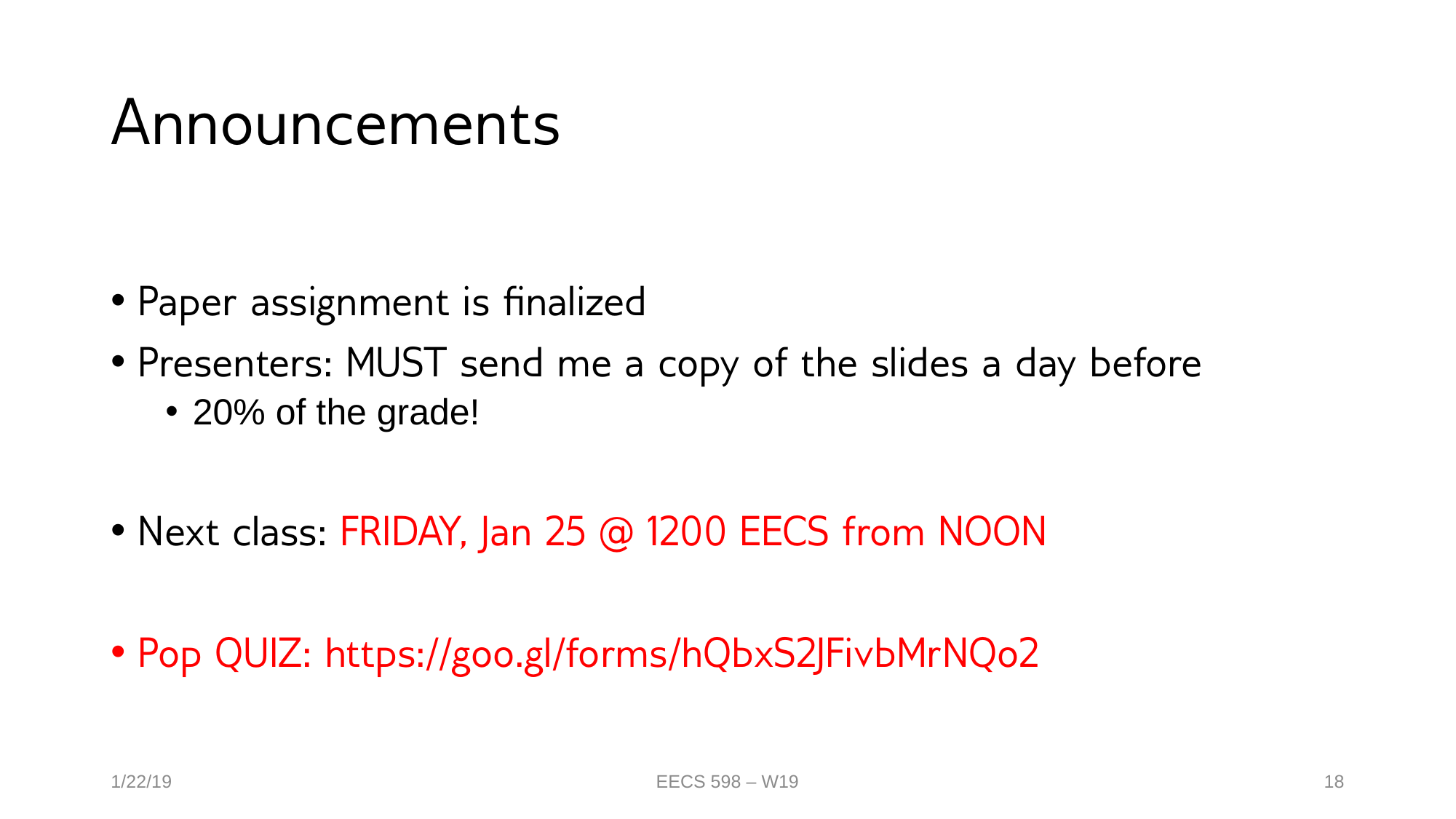

# Announcements
Paper assignment is finalized
Presenters: MUST send me a copy of the slides a day before
20% of the grade!

Next class: FRIDAY, Jan 25 @ 1200 EECS from NOON

Pop QUIZ: https://goo.gl/forms/hQbxS2JFivbMrNQo2
1/22/19
EECS 598 – W19
18